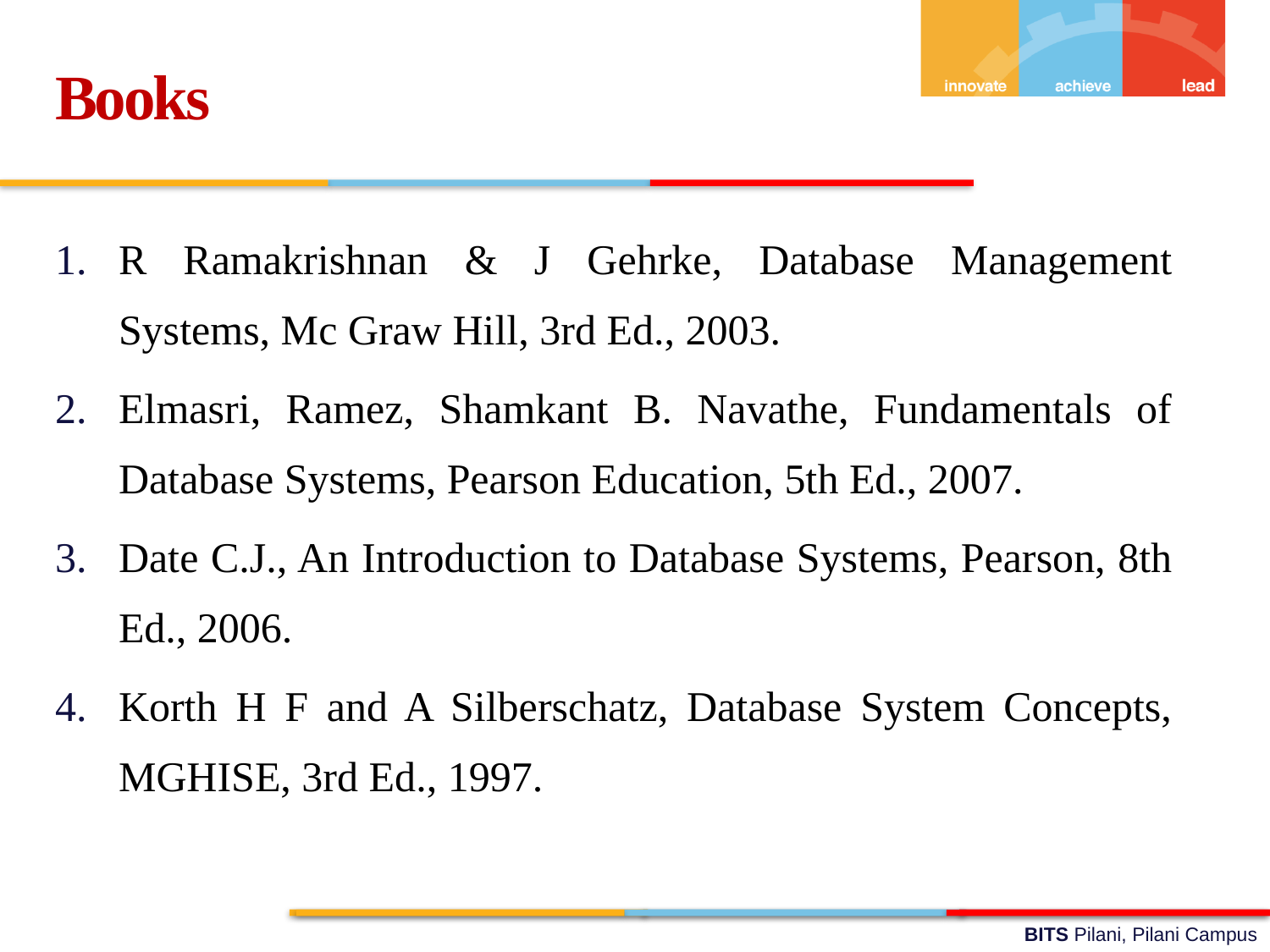

Books
R Ramakrishnan & J Gehrke, Database Management Systems, Mc Graw Hill, 3rd Ed., 2003.
Elmasri, Ramez, Shamkant B. Navathe, Fundamentals of Database Systems, Pearson Education, 5th Ed., 2007.
Date C.J., An Introduction to Database Systems, Pearson, 8th Ed., 2006.
Korth H F and A Silberschatz, Database System Concepts, MGHISE, 3rd Ed., 1997.